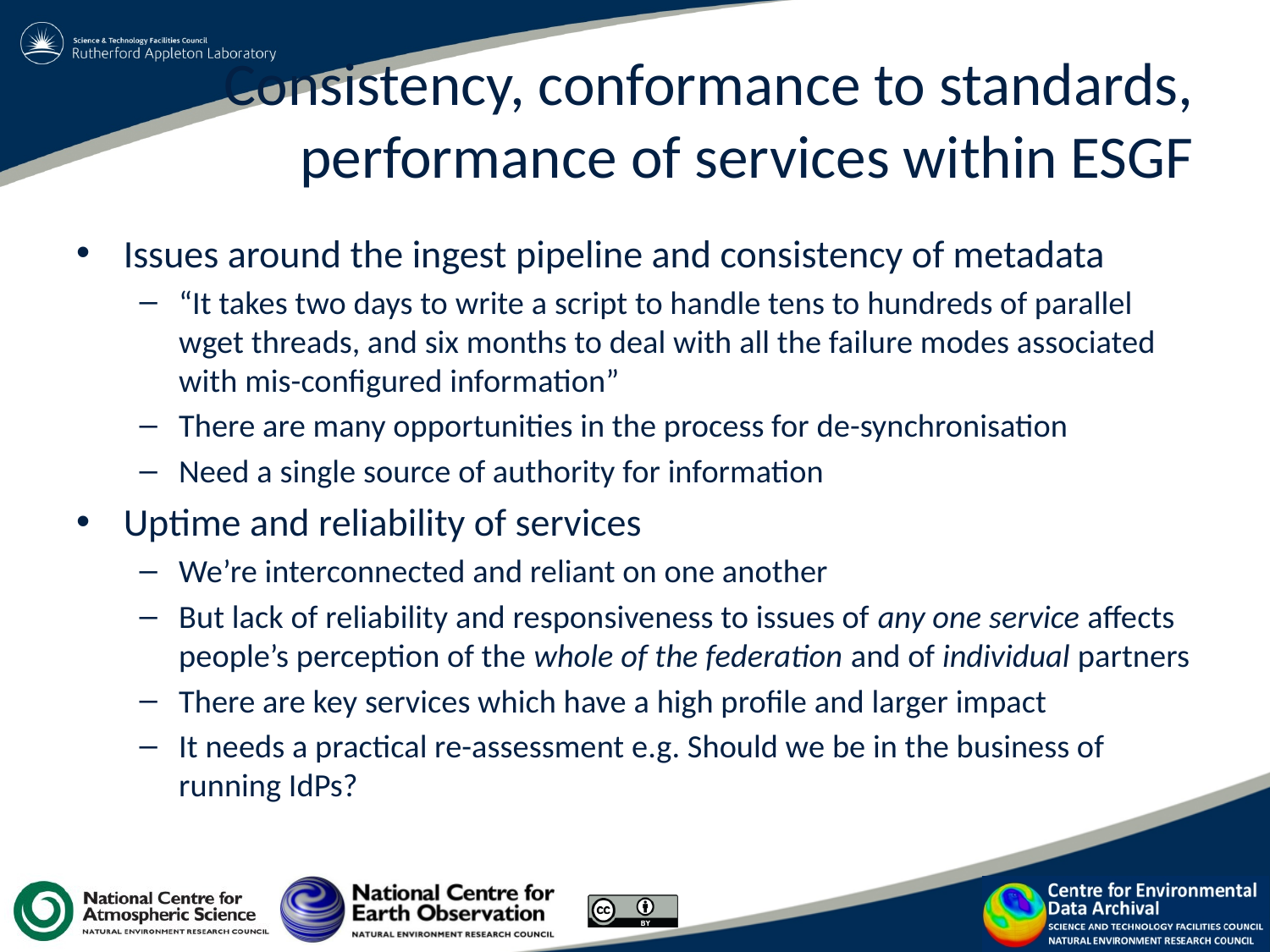

# Consistency, conformance to standards, performance of services within ESGF
Issues around the ingest pipeline and consistency of metadata
“It takes two days to write a script to handle tens to hundreds of parallel wget threads, and six months to deal with all the failure modes associated with mis-configured information”
There are many opportunities in the process for de-synchronisation
Need a single source of authority for information
Uptime and reliability of services
We’re interconnected and reliant on one another
But lack of reliability and responsiveness to issues of any one service affects people’s perception of the whole of the federation and of individual partners
There are key services which have a high profile and larger impact
It needs a practical re-assessment e.g. Should we be in the business of running IdPs?